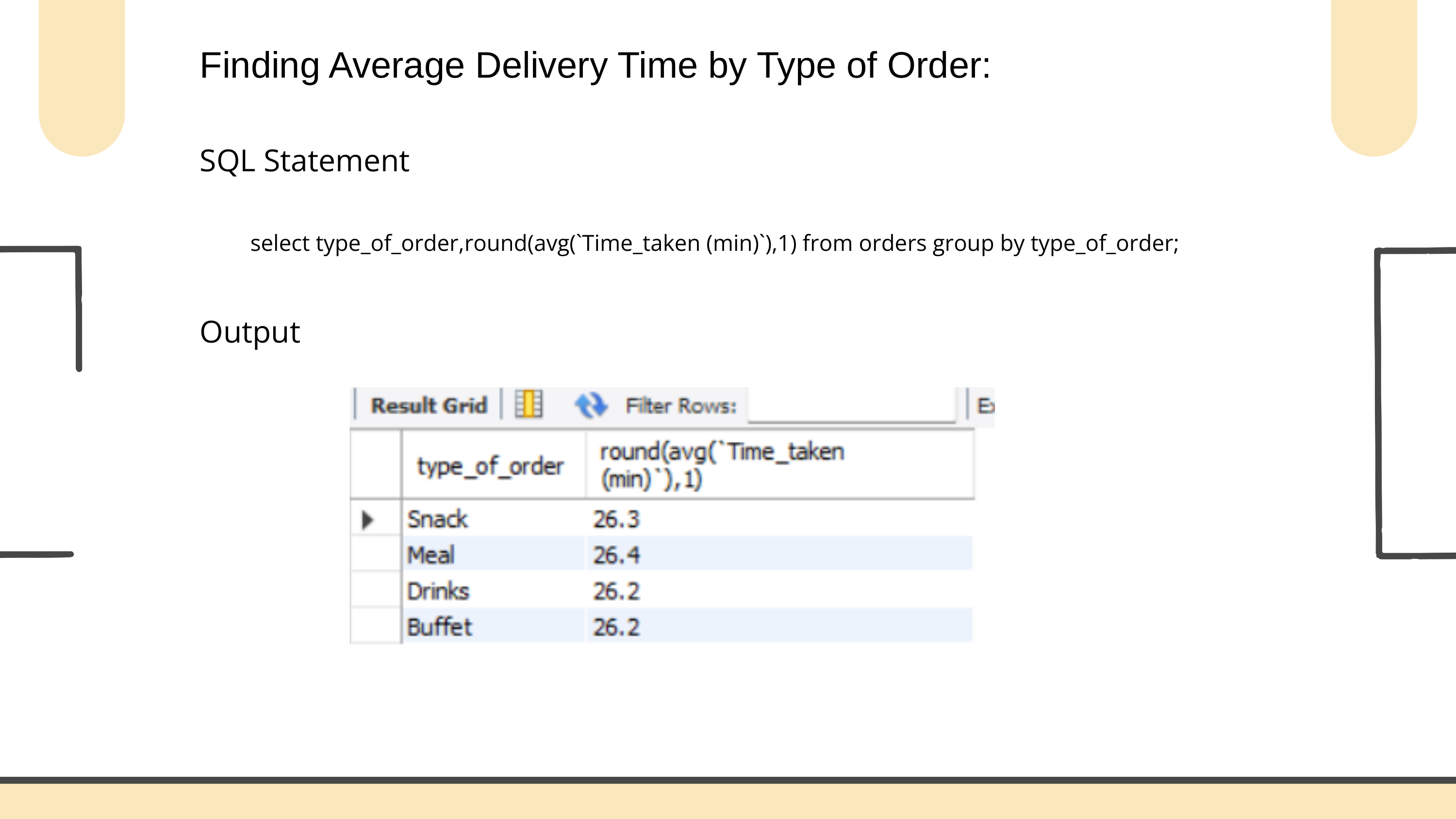

Finding Average Delivery Time by Type of Order:
SQL Statement
select type_of_order,round(avg(`Time_taken (min)`),1) from orders group by type_of_order;

Output